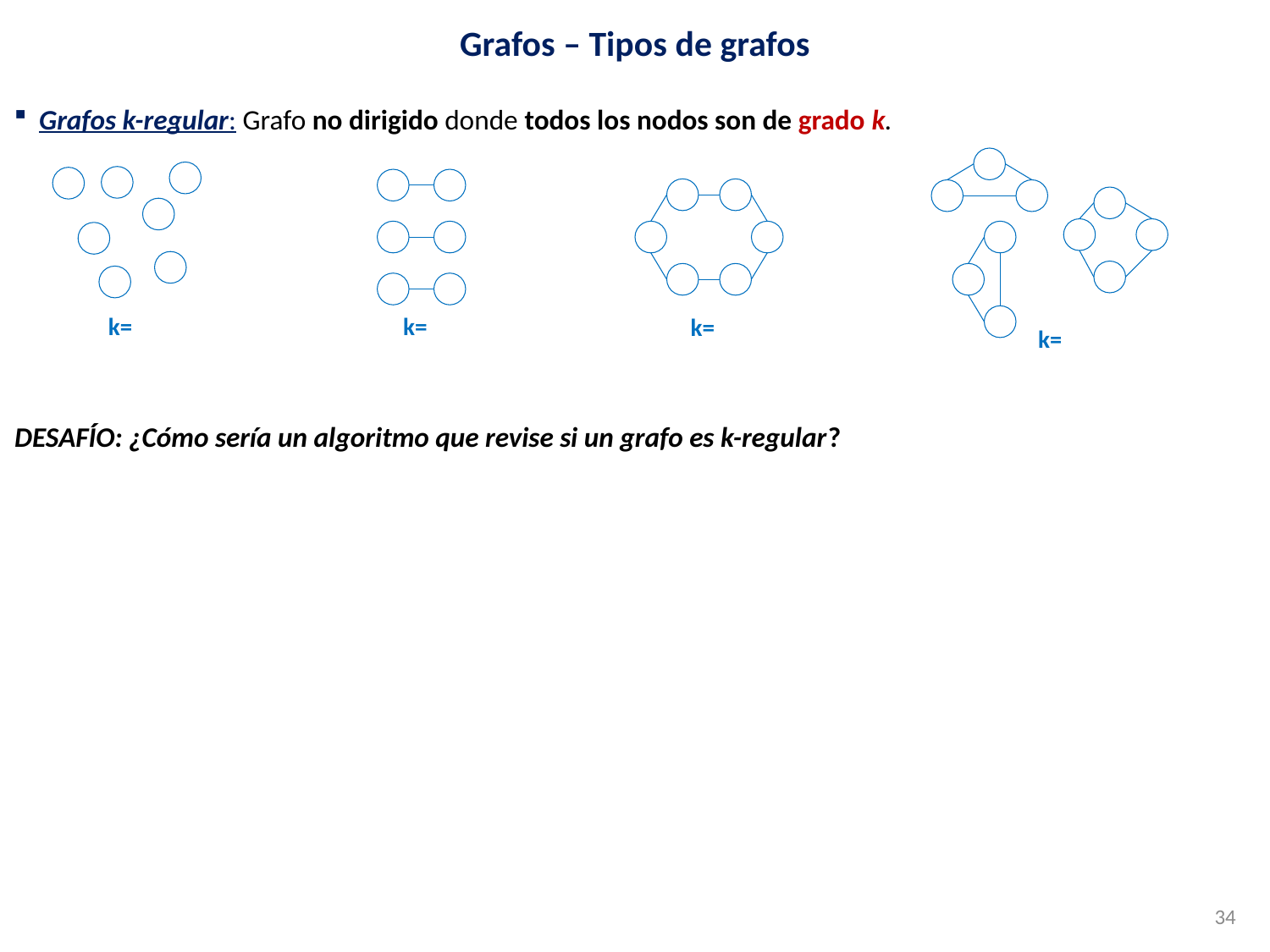

# Grafos – Tipos de grafos
Grafos k-regular: Grafo no dirigido donde todos los nodos son de grado k.

k=0
k=1
k=2

k=2

DESAFÍO: ¿Cómo sería un algoritmo que revise si un grafo es k-regular?
34